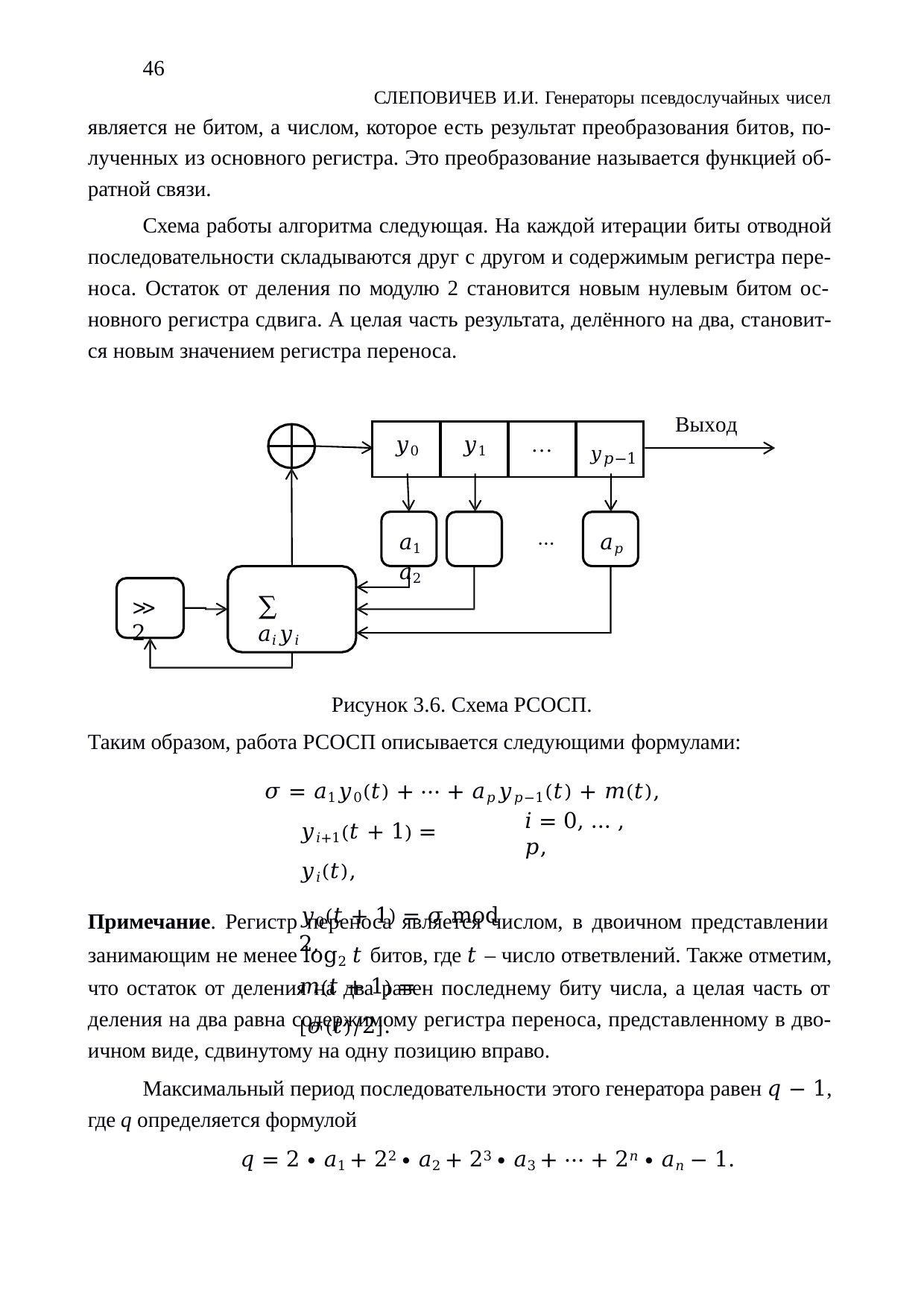

46
СЛЕПОВИЧЕВ И.И. Генераторы псевдослучайных чисел  является не битом, а числом, которое есть результат преобразования битов, по-  лученных из основного регистра. Это преобразование называется функцией об-  ратной связи.
Схема работы алгоритма следующая. На каждой итерации биты отводной  последовательности складываются друг с другом и содержимым регистра пере-  носа. Остаток от деления по модулю 2 становится новым нулевым битом ос-  новного регистра сдвига. А целая часть результата, делённого на два, становит-  ся новым значением регистра переноса.

Выход
| 𝑦0 | 𝑦1 | … | 𝑦𝑝−1 |
| --- | --- | --- | --- |

𝑎1	𝑎2
𝑎𝑝
…

∑ 𝑎𝑖𝑦𝑖
≫ 2

Рисунок 3.6. Схема РСОСП.
Таким образом, работа РСОСП описывается следующими формулами:
𝜎 = 𝑎1𝑦0(𝑡) + ⋯ + 𝑎𝑝𝑦𝑝−1(𝑡) + 𝑚(𝑡),
𝑦𝑖+1(𝑡 + 1) = 𝑦𝑖(𝑡),
𝑦0(𝑡 + 1) = 𝜎 mod 2,
𝑚(𝑡 + 1) = ⌊𝜎(𝑡)/2⌋.
𝑖 = 0, … , 𝑝,
Примечание. Регистр переноса является числом, в двоичном представлении  занимающим не менее log2 𝑡 битов, где 𝑡 – число ответвлений. Также отметим,  что остаток от деления на два равен последнему биту числа, а целая часть от  деления на два равна содержимому регистра переноса, представленному в дво-  ичном виде, сдвинутому на одну позицию вправо.
Максимальный период последовательности этого генератора равен 𝑞 − 1,  где q определяется формулой
𝑞 = 2 ∙ 𝑎1 + 22 ∙ 𝑎2 + 23 ∙ 𝑎3 + ⋯ + 2𝑛 ∙ 𝑎𝑛 − 1.